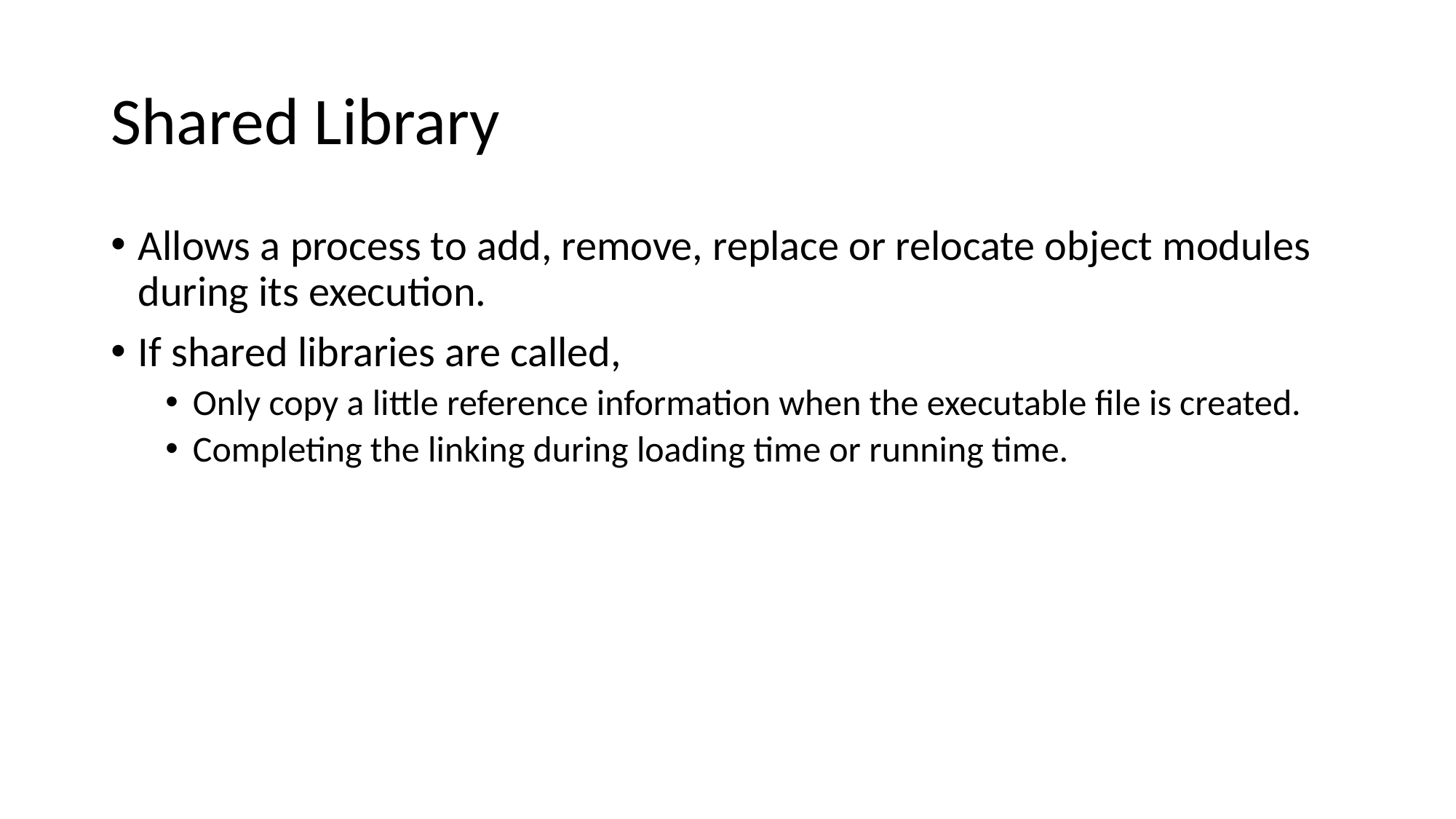

# Shared Library
Allows a process to add, remove, replace or relocate object modules during its execution.
If shared libraries are called,
Only copy a little reference information when the executable file is created.
Completing the linking during loading time or running time.